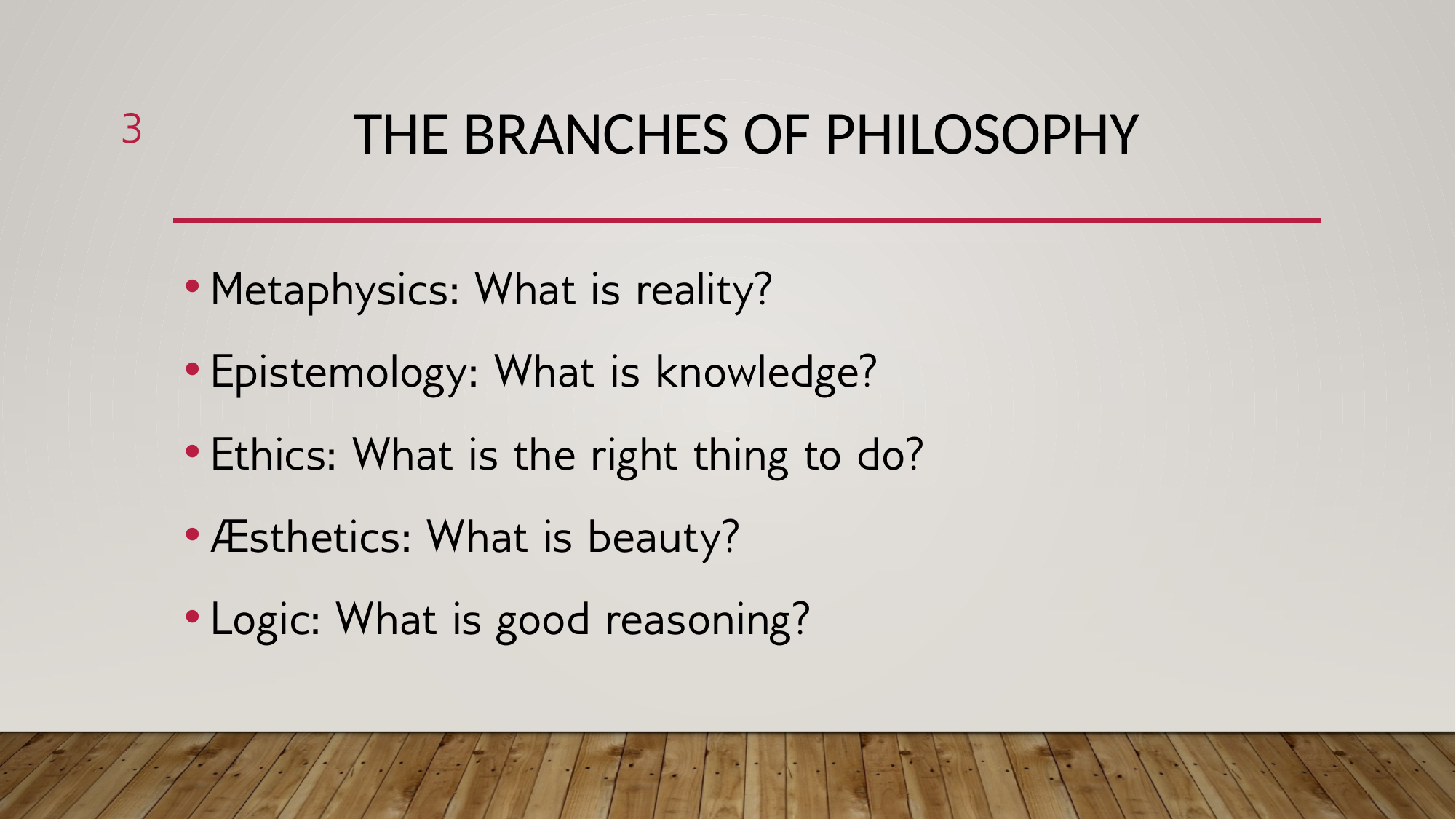

3
# The Branches of PHILOSOPHY

Metaphysics: What is reality?
Epistemology: What is knowledge?
Ethics: What is the right thing to do?
Aesthetics: What is beauty?
Logic: What is good reasoning?